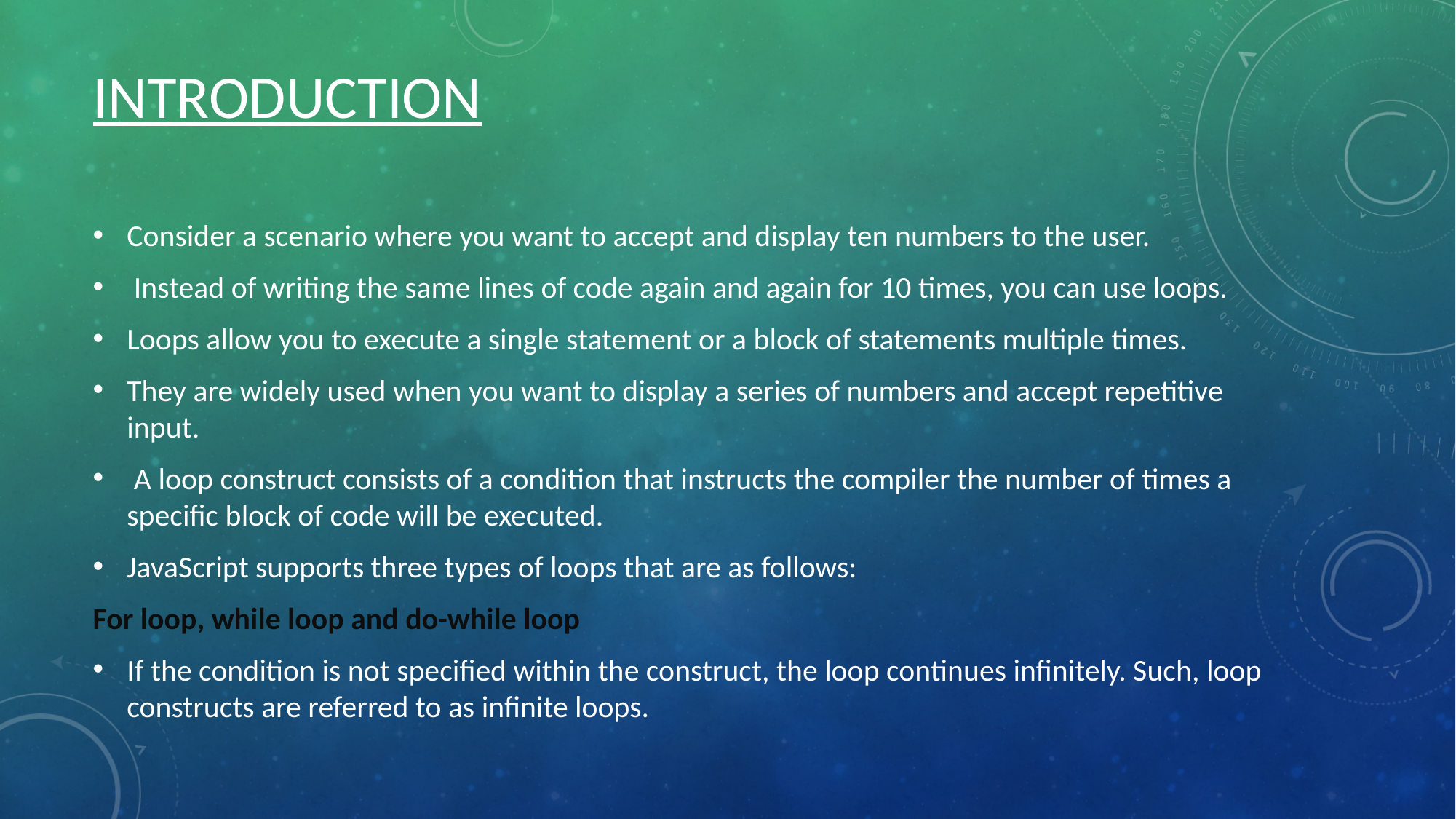

# Introduction
Consider a scenario where you want to accept and display ten numbers to the user.
 Instead of writing the same lines of code again and again for 10 times, you can use loops.
Loops allow you to execute a single statement or a block of statements multiple times.
They are widely used when you want to display a series of numbers and accept repetitive input.
 A loop construct consists of a condition that instructs the compiler the number of times a specific block of code will be executed.
JavaScript supports three types of loops that are as follows:
For loop, while loop and do-while loop
If the condition is not specified within the construct, the loop continues infinitely. Such, loop constructs are referred to as infinite loops.